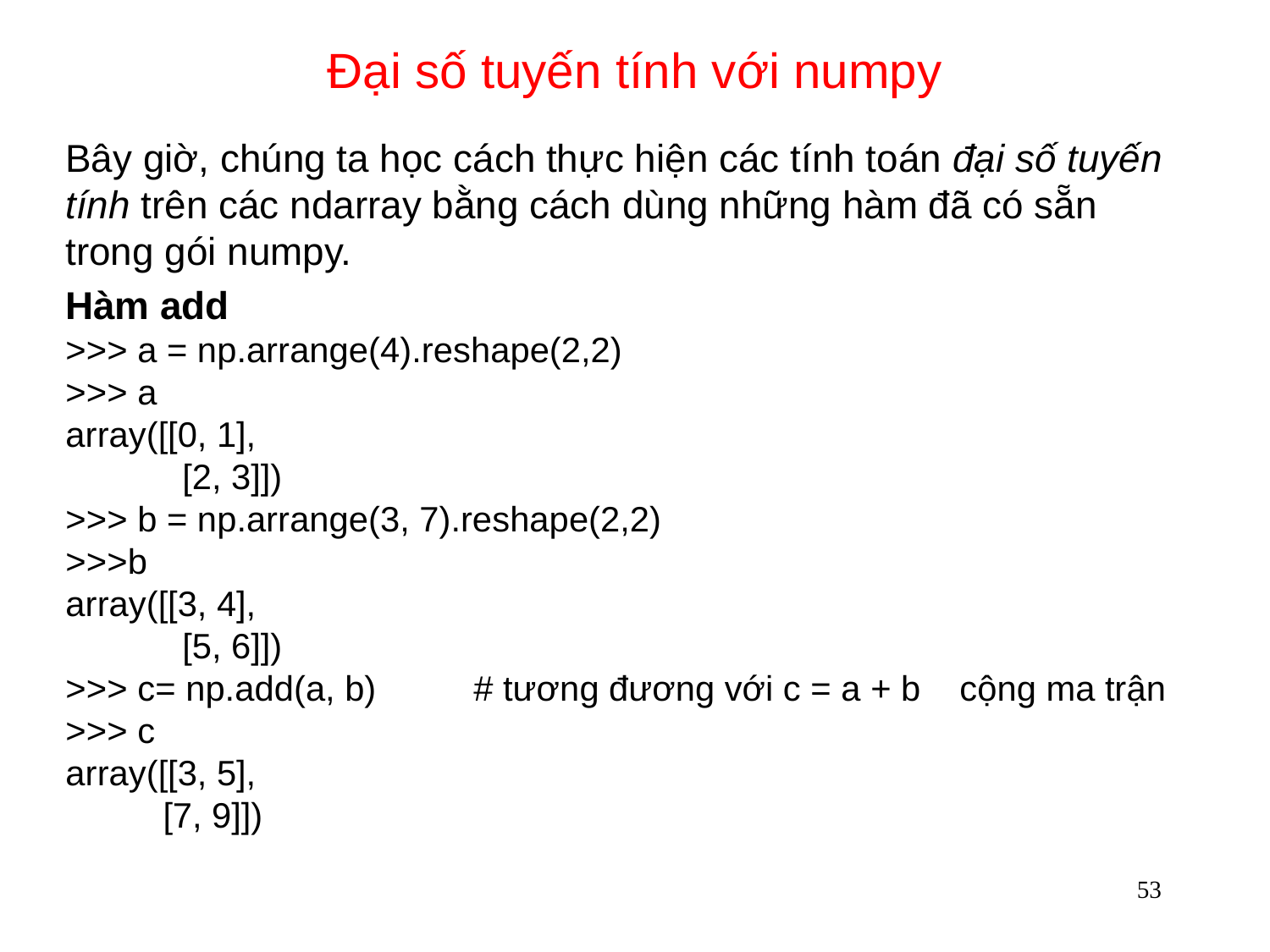

# Đại số tuyến tính với numpy
Bây giờ, chúng ta học cách thực hiện các tính toán đại số tuyến tính trên các ndarray bằng cách dùng những hàm đã có sẵn trong gói numpy.
Hàm add
>>> a = np.arrange(4).reshape(2,2)
>>> a
array([[0, 1],
            [2, 3]])
>>> b = np.arrange(3, 7).reshape(2,2)
>>>b
array([[3, 4],
            [5, 6]])
>>> c= np.add(a, b)          # tương đương với c = a + b    cộng ma trận
>>> c
array([[3, 5],
          [7, 9]])

53